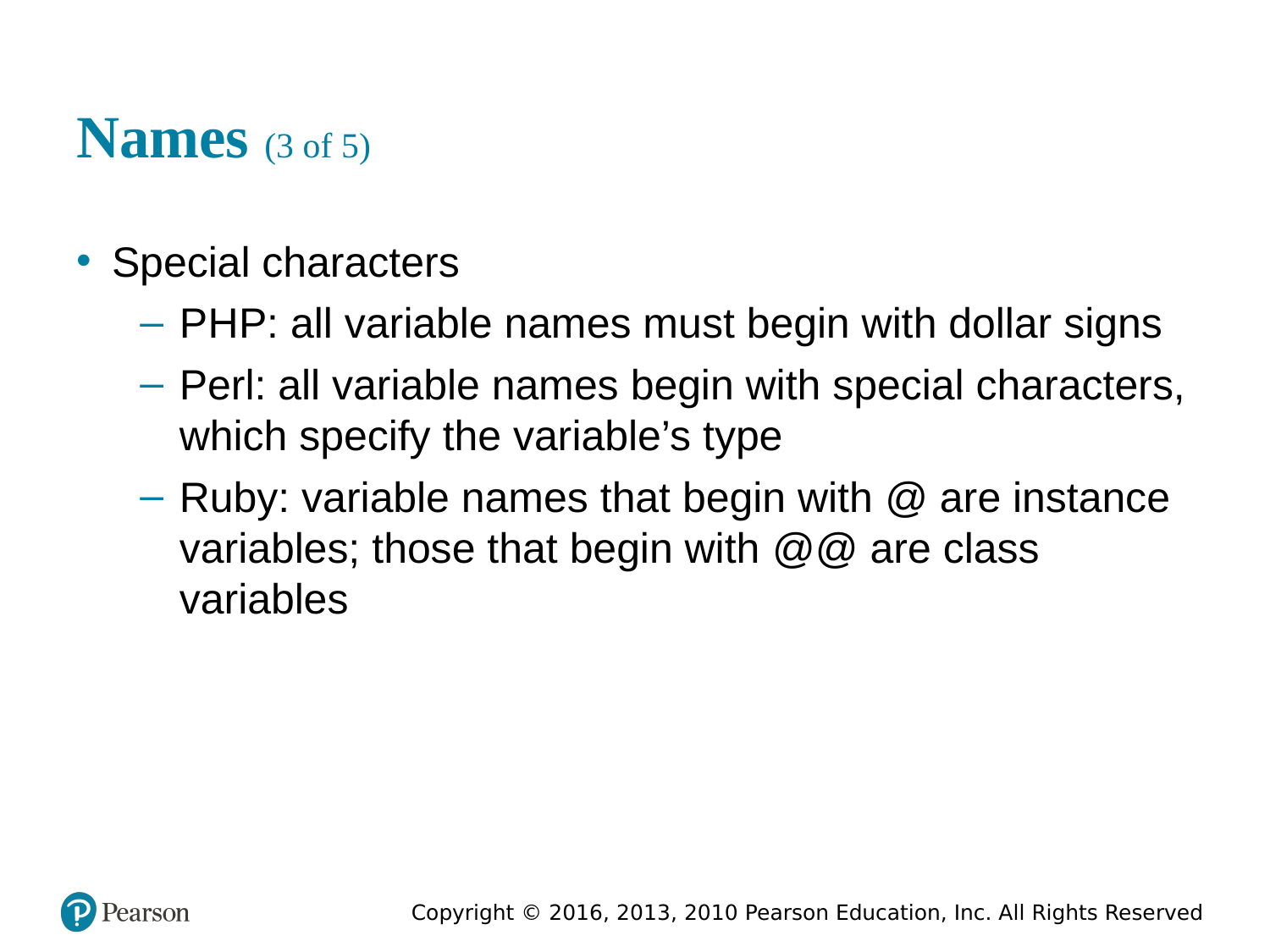

# Names (3 of 5)
Special characters
P H P: all variable names must begin with dollar signs
Perl: all variable names begin with special characters, which specify the variable’s type
Ruby: variable names that begin with @ are instance variables; those that begin with @@ are class variables